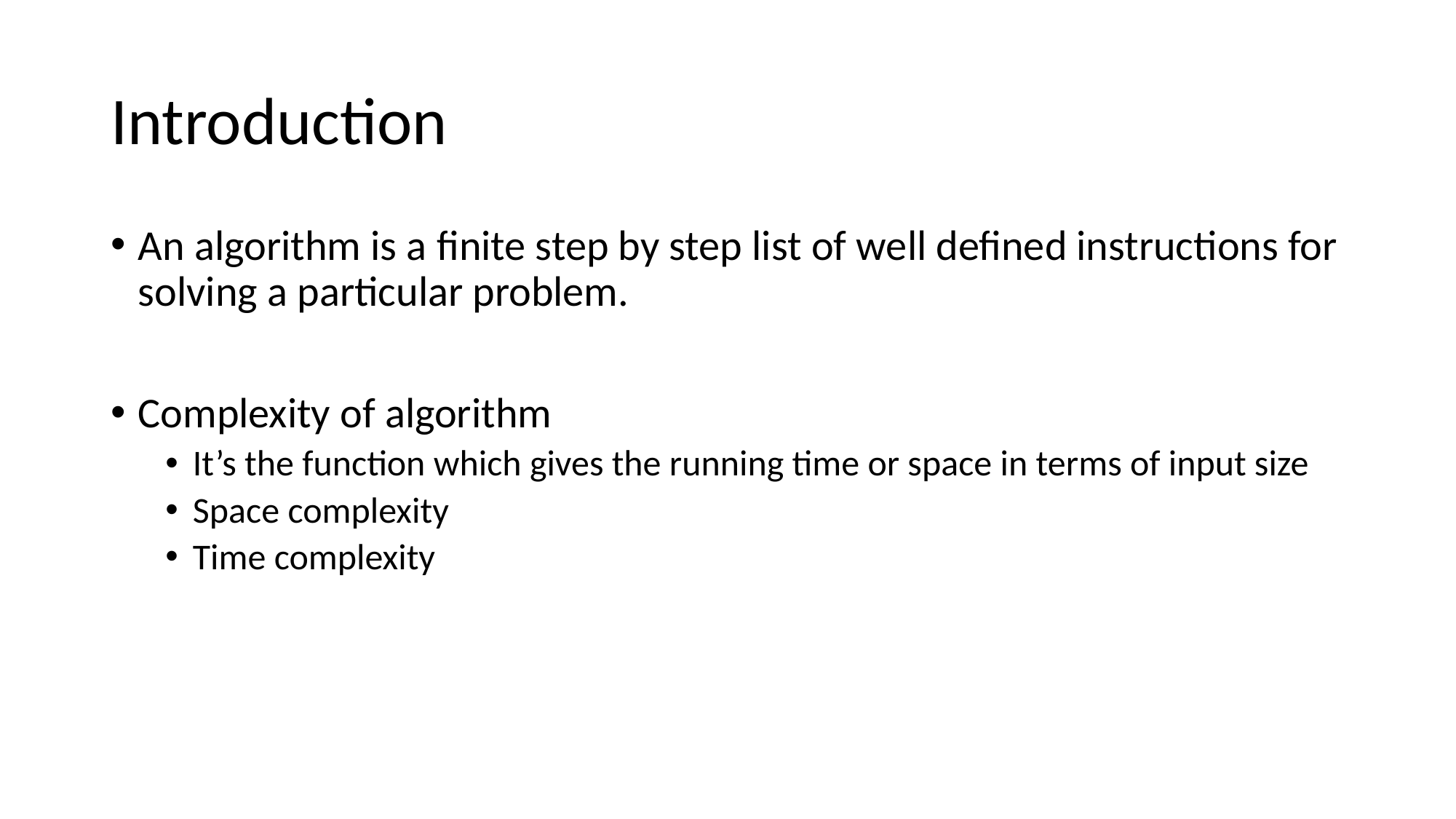

# Introduction
An algorithm is a finite step by step list of well defined instructions for solving a particular problem.

Complexity of algorithm
It’s the function which gives the running time or space in terms of input size
Space complexity
Time complexity